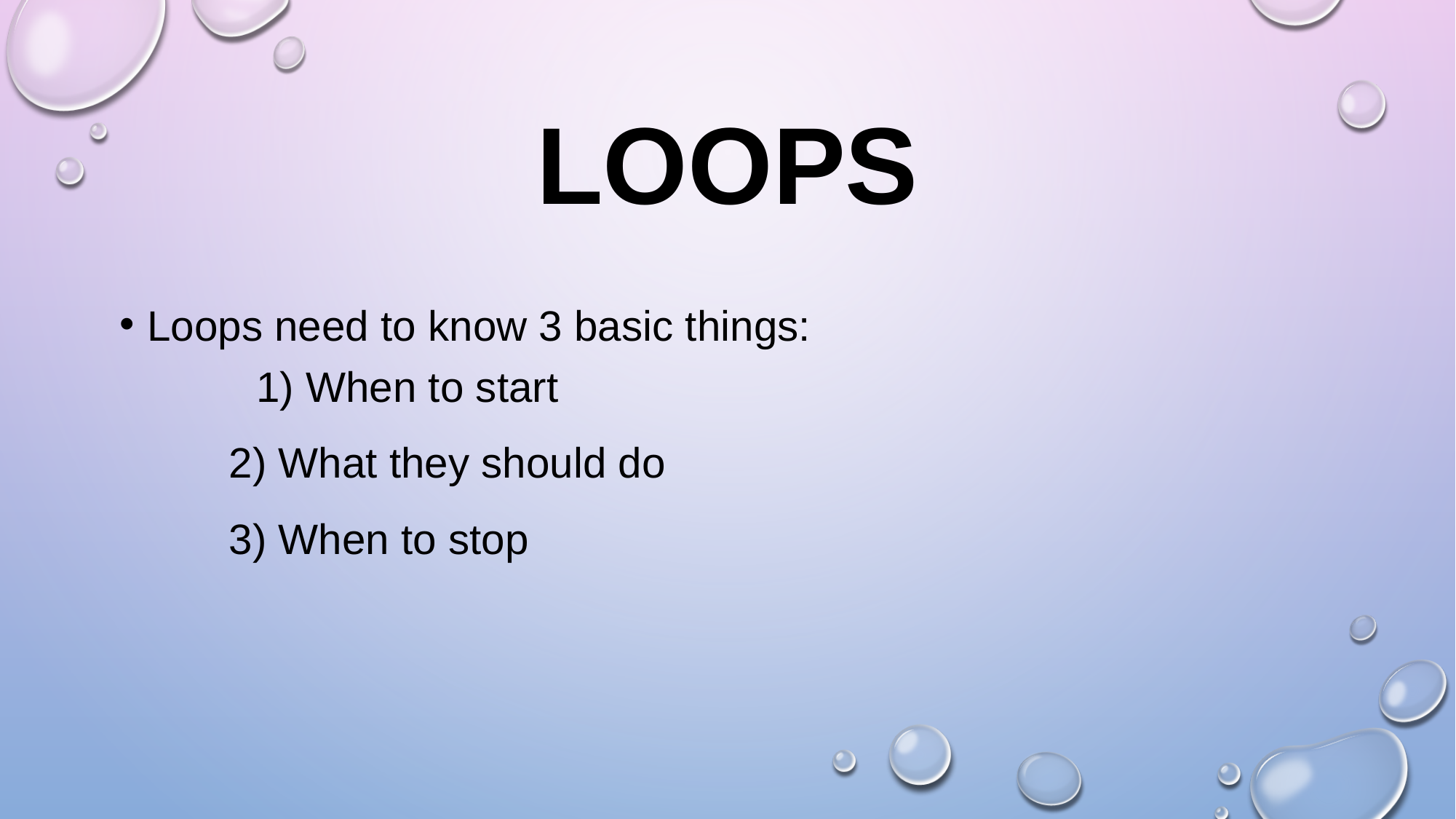

# LOOPS
Loops need to know 3 basic things:
	1) When to start
	2) What they should do
	3) When to stop